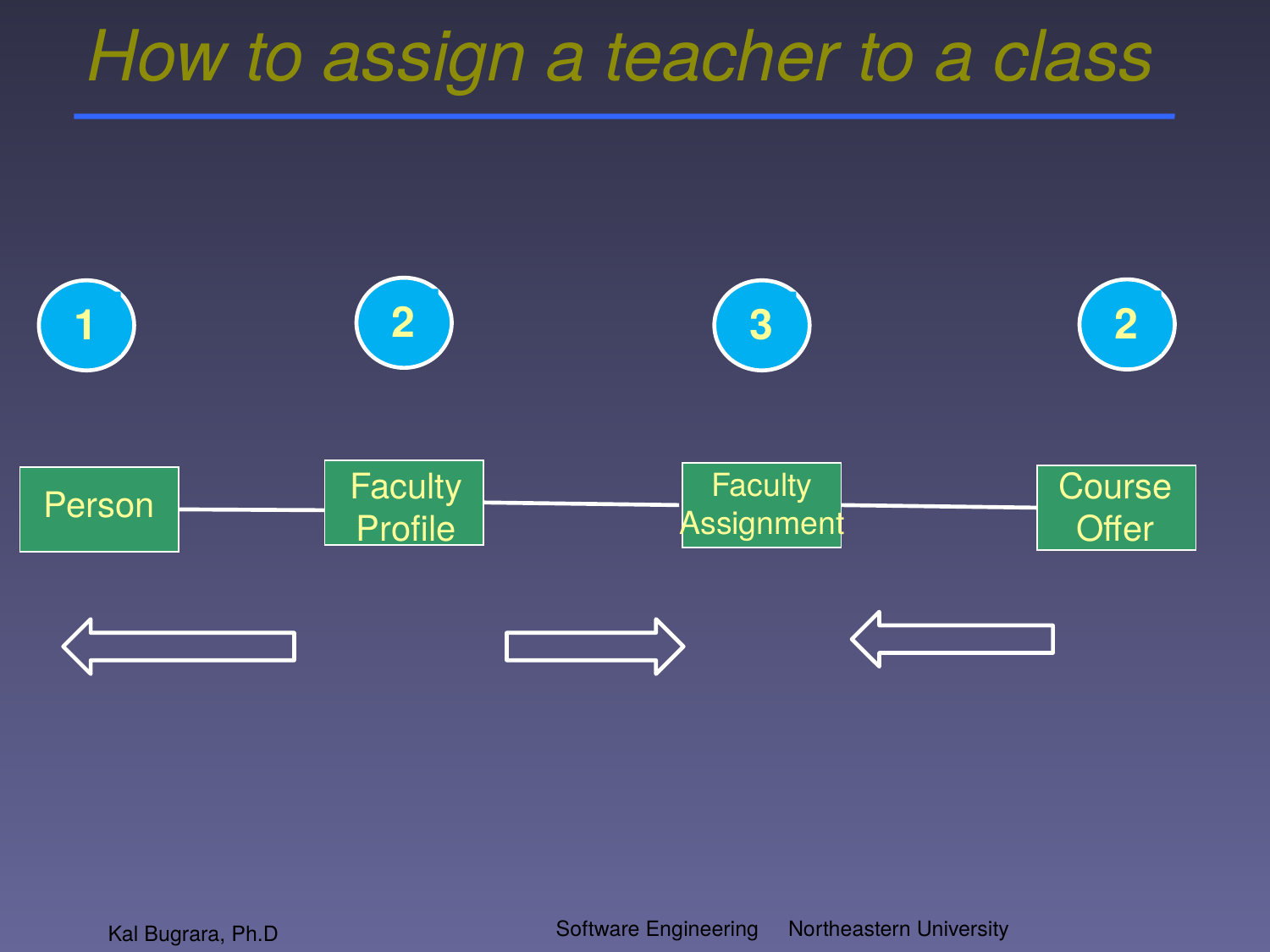

# How to assign a teacher to a class

2

2

1

3
Faculty Profile
Course Offer
Faculty Assignment

Person

Kal Bugrara, Ph.D
Software Engineering		     Northeastern University